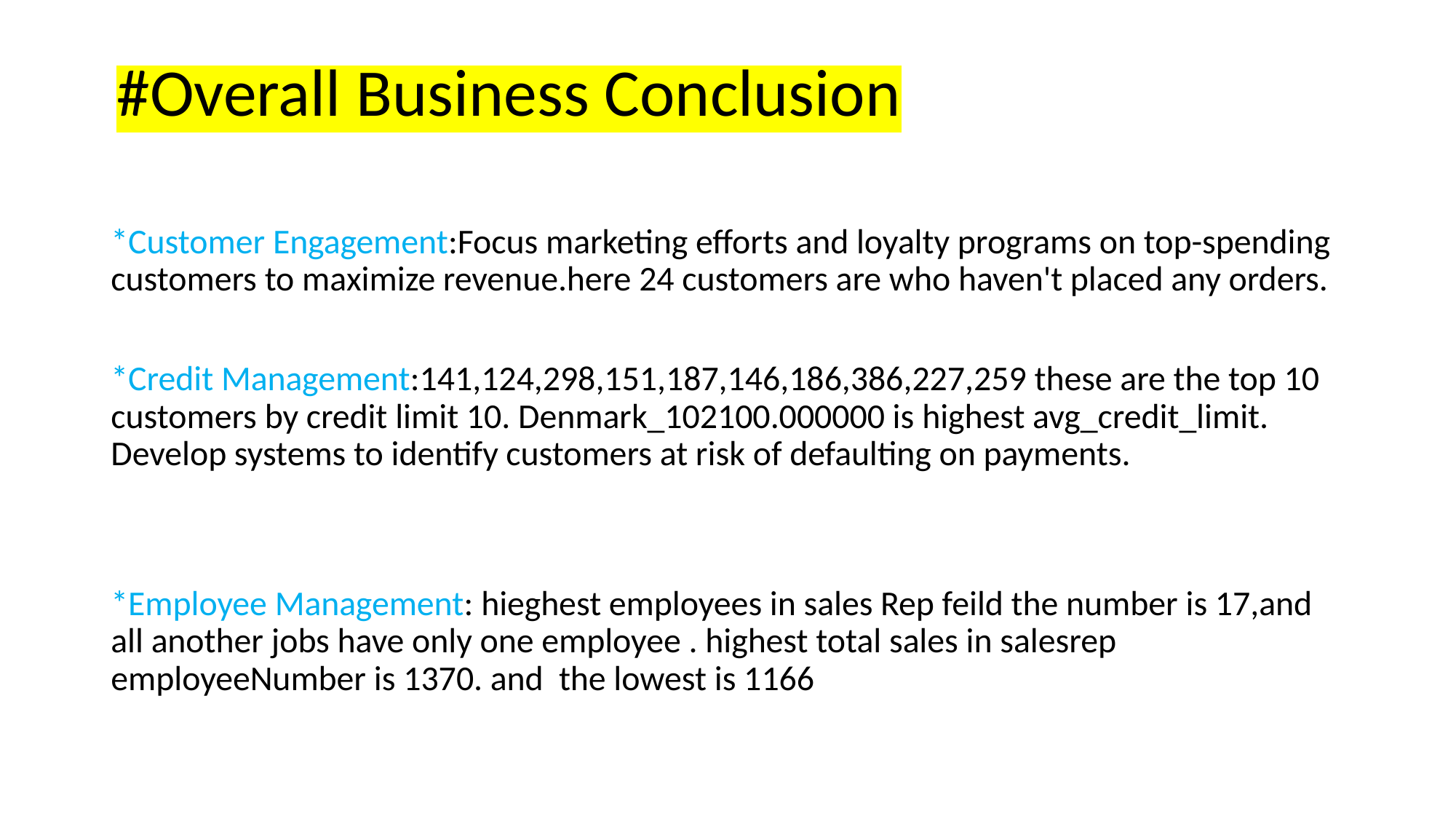

# #Overall Business Conclusion
*Customer Engagement:Focus marketing efforts and loyalty programs on top-spending customers to maximize revenue.here 24 customers are who haven't placed any orders.

*Credit Management:141,124,298,151,187,146,186,386,227,259 these are the top 10 customers by credit limit 10. Denmark_102100.000000 is highest avg_credit_limit. Develop systems to identify customers at risk of defaulting on payments.

*Employee Management: hieghest employees in sales Rep feild the number is 17,and all another jobs have only one employee . highest total sales in salesrep employeeNumber is 1370. and  the lowest is 1166